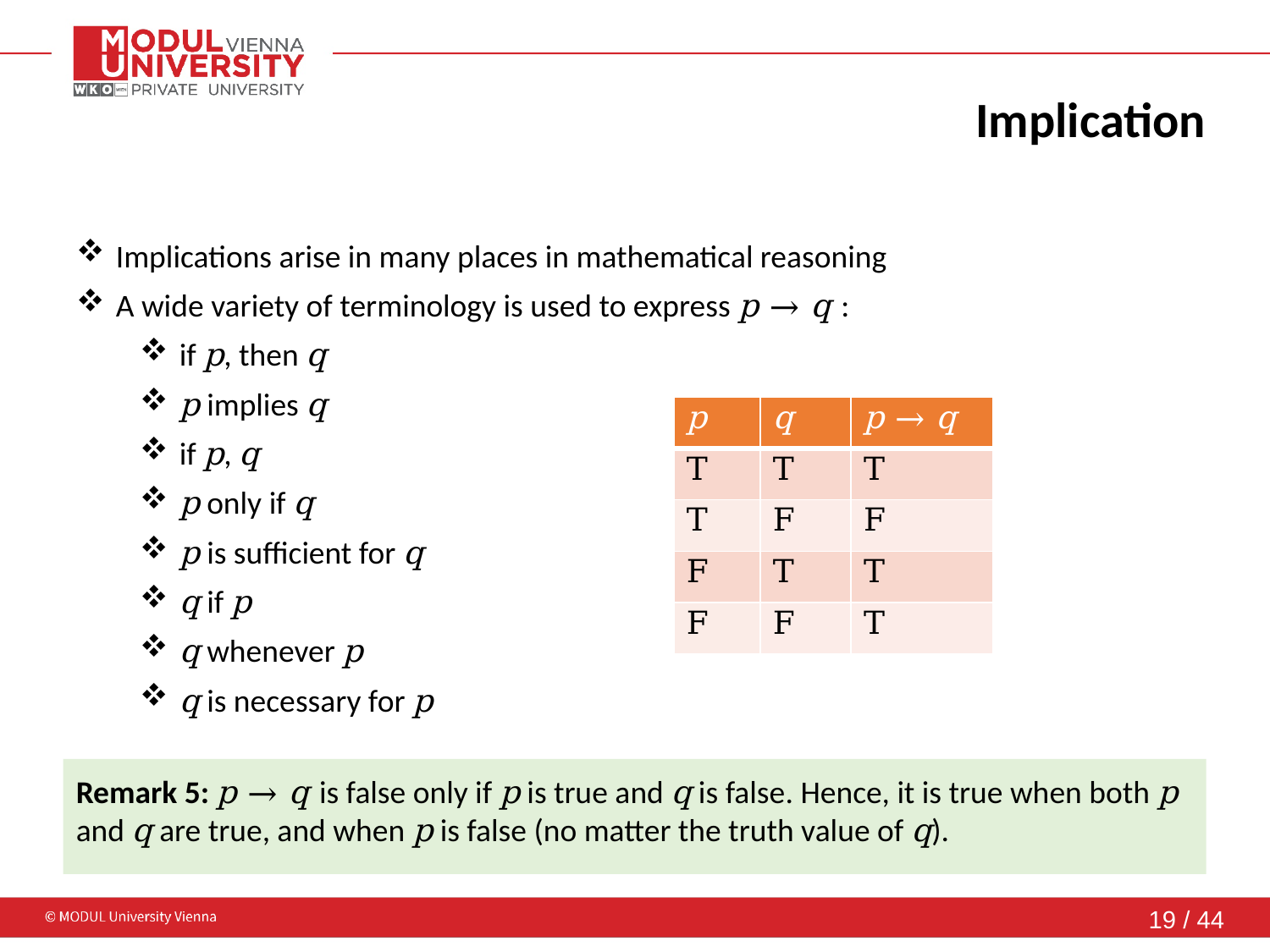

# Implication
Implications arise in many places in mathematical reasoning
A wide variety of terminology is used to express p → q :
if p, then q
p implies q
if p, q
p only if q
p is sufficient for q
q if p
q whenever p
q is necessary for p

| p | q | p → q |
| --- | --- | --- |
| T | T | T |
| T | F | F |
| F | T | T |
| F | F | T |
Remark 5: p → q is false only if p is true and q is false. Hence, it is true when both p and q are true, and when p is false (no matter the truth value of q).